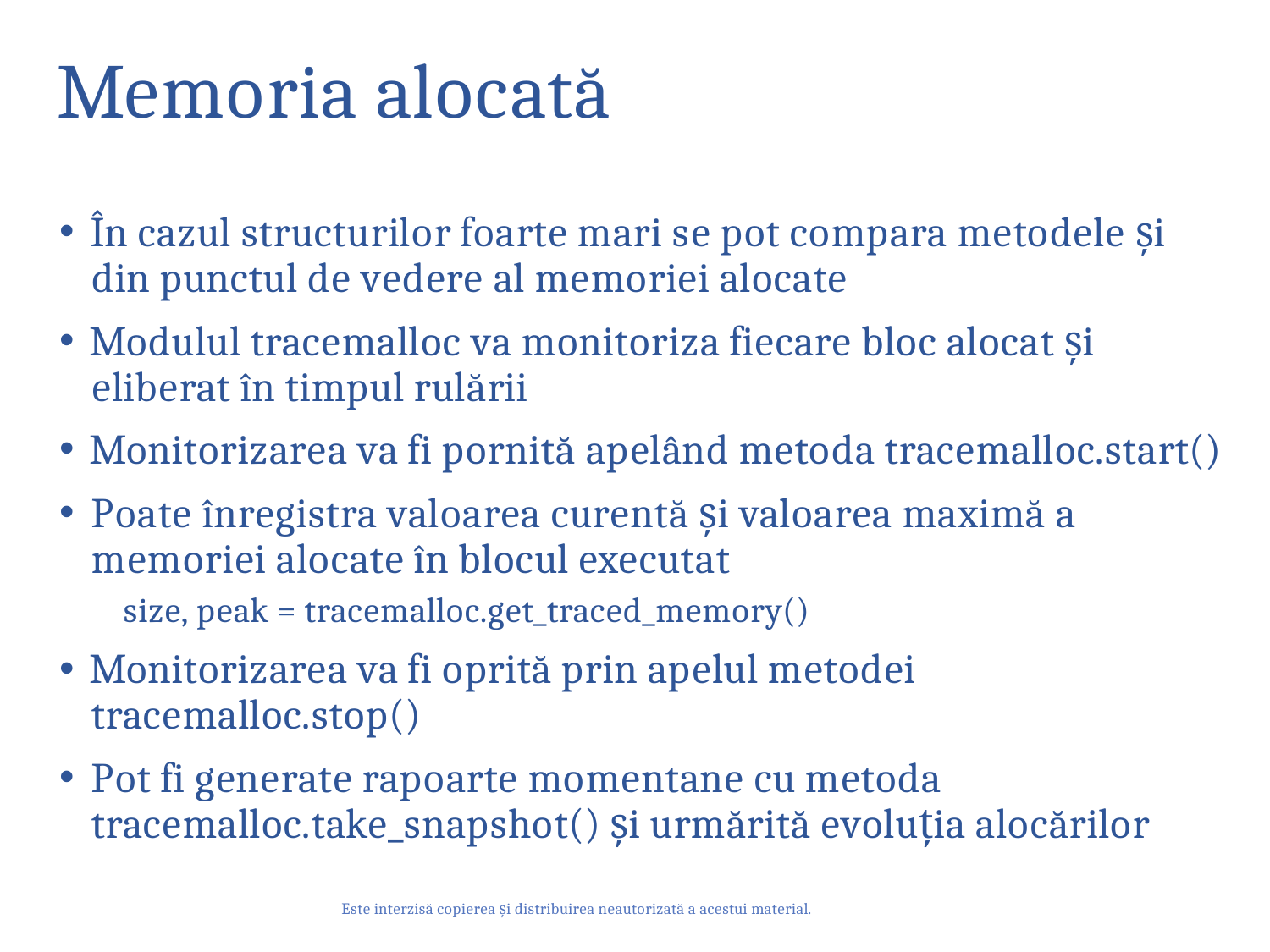

# Memoria alocată
În cazul structurilor foarte mari se pot compara metodele și din punctul de vedere al memoriei alocate
Modulul tracemalloc va monitoriza fiecare bloc alocat și eliberat în timpul rulării
Monitorizarea va fi pornită apelând metoda tracemalloc.start()
Poate înregistra valoarea curentă și valoarea maximă a memoriei alocate în blocul executat
size, peak = tracemalloc.get_traced_memory()
Monitorizarea va fi oprită prin apelul metodei tracemalloc.stop()
Pot fi generate rapoarte momentane cu metoda tracemalloc.take_snapshot() și urmărită evoluția alocărilor